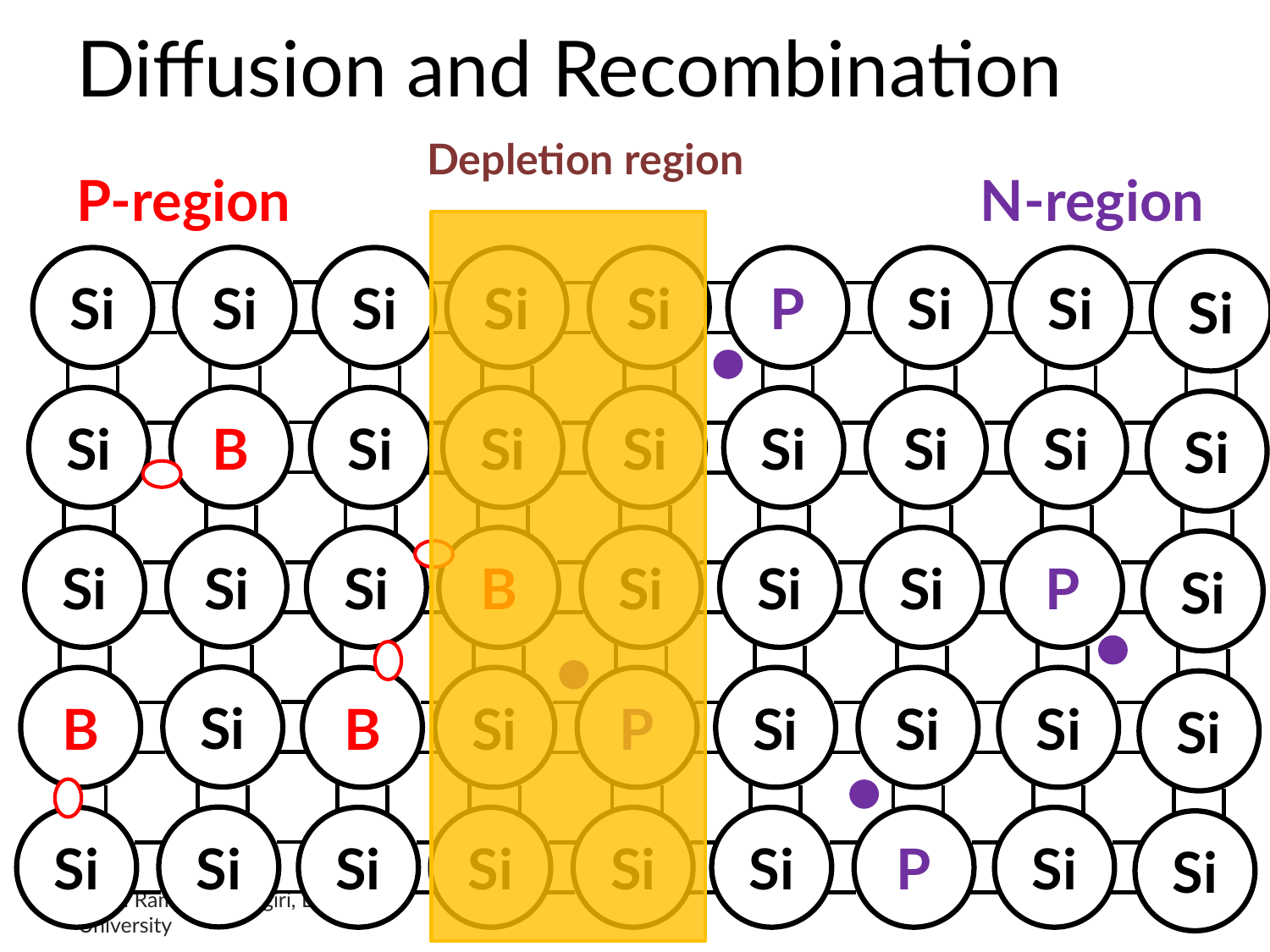

# Diffusion and Recombination
Depletion region
P-region
N-region

Si
Si
Si
Si
Si
P
Si
Si
Si

B
Si
Si
Si
Si
Si
Si
Si
Si

Si
Si
Si
B
Si
Si
Si
P
Si

Si
B
B
Si
P
Si
Si
Si
Si

Si
Si
Si
Si
Si
Si
P
Si
Si
© Dr. Rama Komaragiri, Bennett University
9